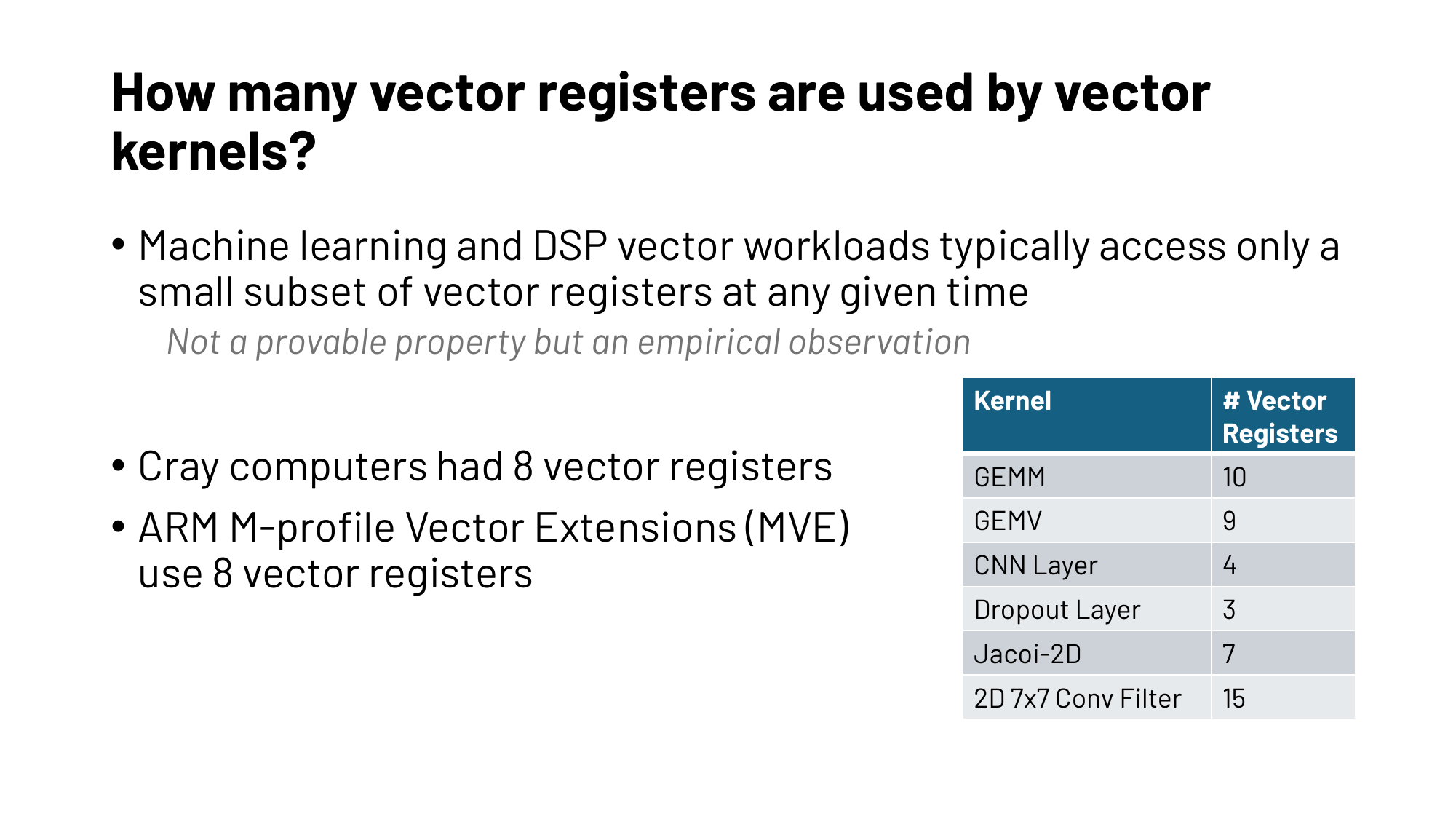

# How many vector registers are used by vector kernels?
Machine learning and DSP vector workloads typically access only a small subset of vector registers at any given time
Not a provable property but an empirical observation

Cray computers had 8 vector registers
ARM M-profile Vector Extensions (MVE)
use 8 vector registers
| Kernel | # Vector Registers |
| --- | --- |
| GEMM | 10 |
| GEMV | 9 |
| CNN Layer | 4 |
| Dropout Layer | 3 |
| Jacoi-2D | 7 |
| 2D 7x7 Conv Filter | 15 |